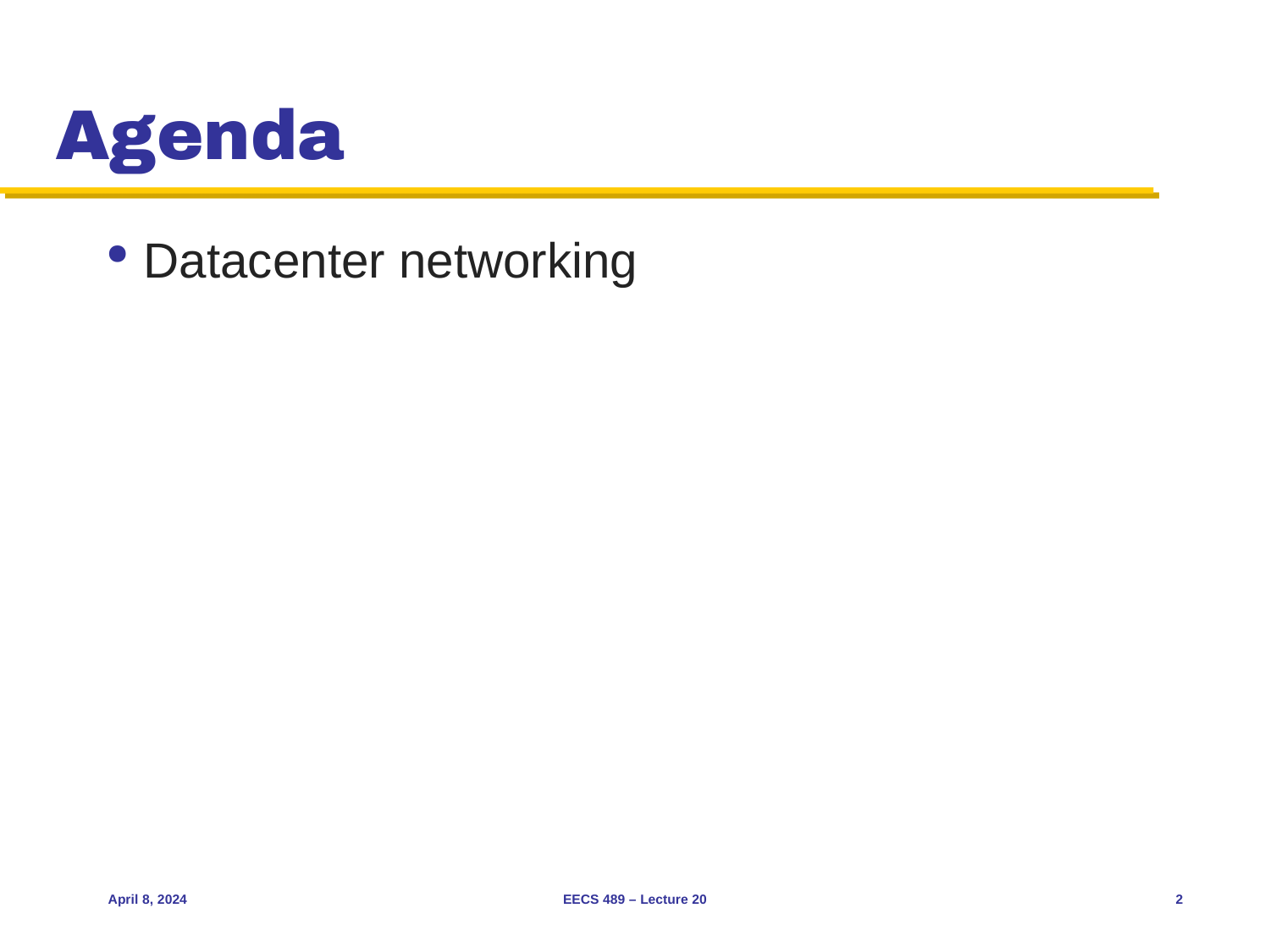

# Agenda
Datacenter networking
April 8, 2024
EECS 489 – Lecture 20
2